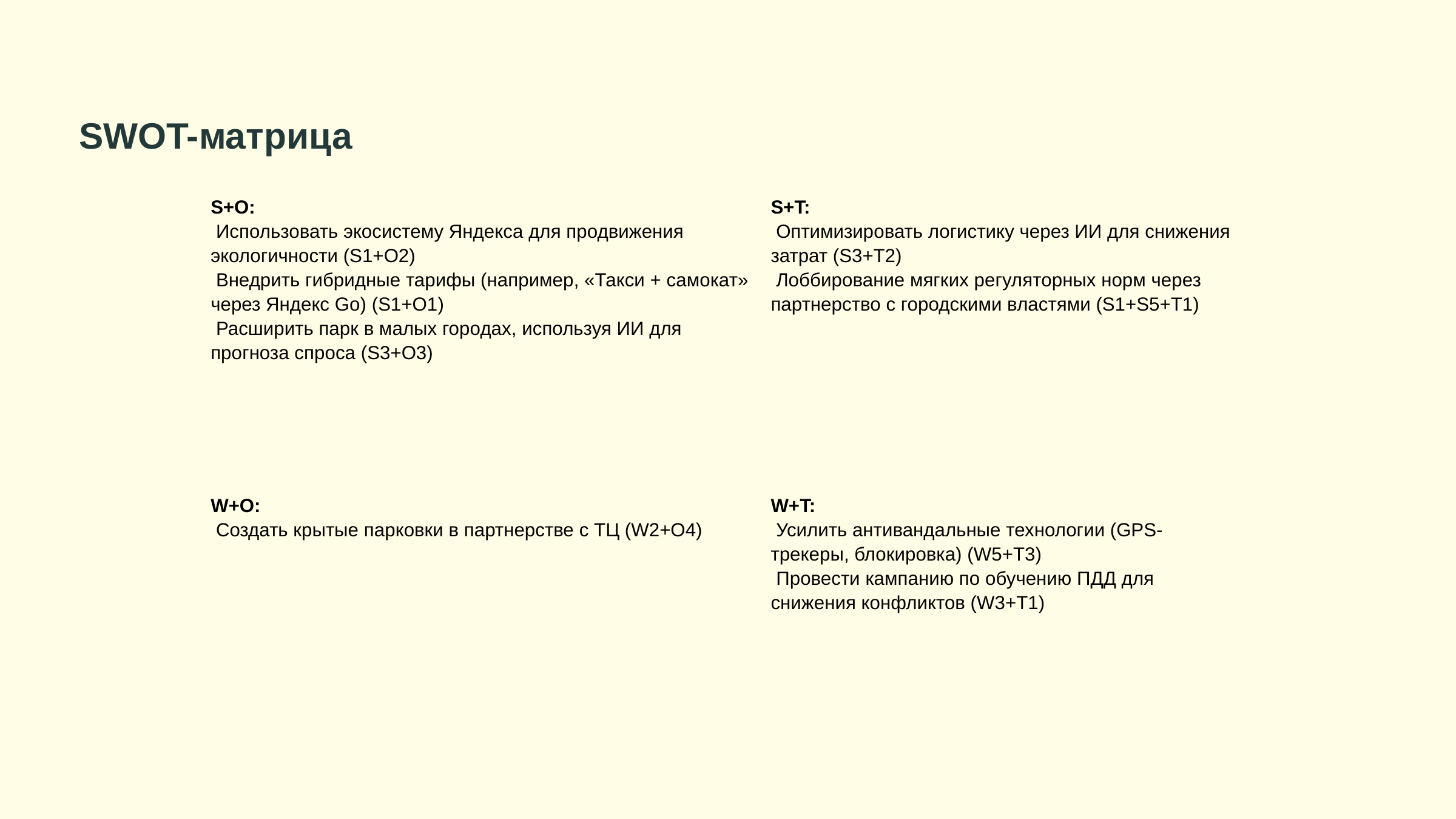

SWOT-матрица
| S+O: Использовать экосистему Яндекса для продвижения экологичности (S1+O2) Внедрить гибридные тарифы (например, «Такси + самокат» через Яндекс Go) (S1+O1) Расширить парк в малых городах, используя ИИ для прогноза спроса (S3+O3) | S+T: Оптимизировать логистику через ИИ для снижения затрат (S3+T2) Лоббирование мягких регуляторных норм через партнерство с городскими властями (S1+S5+T1) |
| --- | --- |
| W+O: Создать крытые парковки в партнерстве с ТЦ (W2+O4) | W+T: Усилить антивандальные технологии (GPS-трекеры, блокировка) (W5+T3) Провести кампанию по обучению ПДД для снижения конфликтов (W3+T1) |